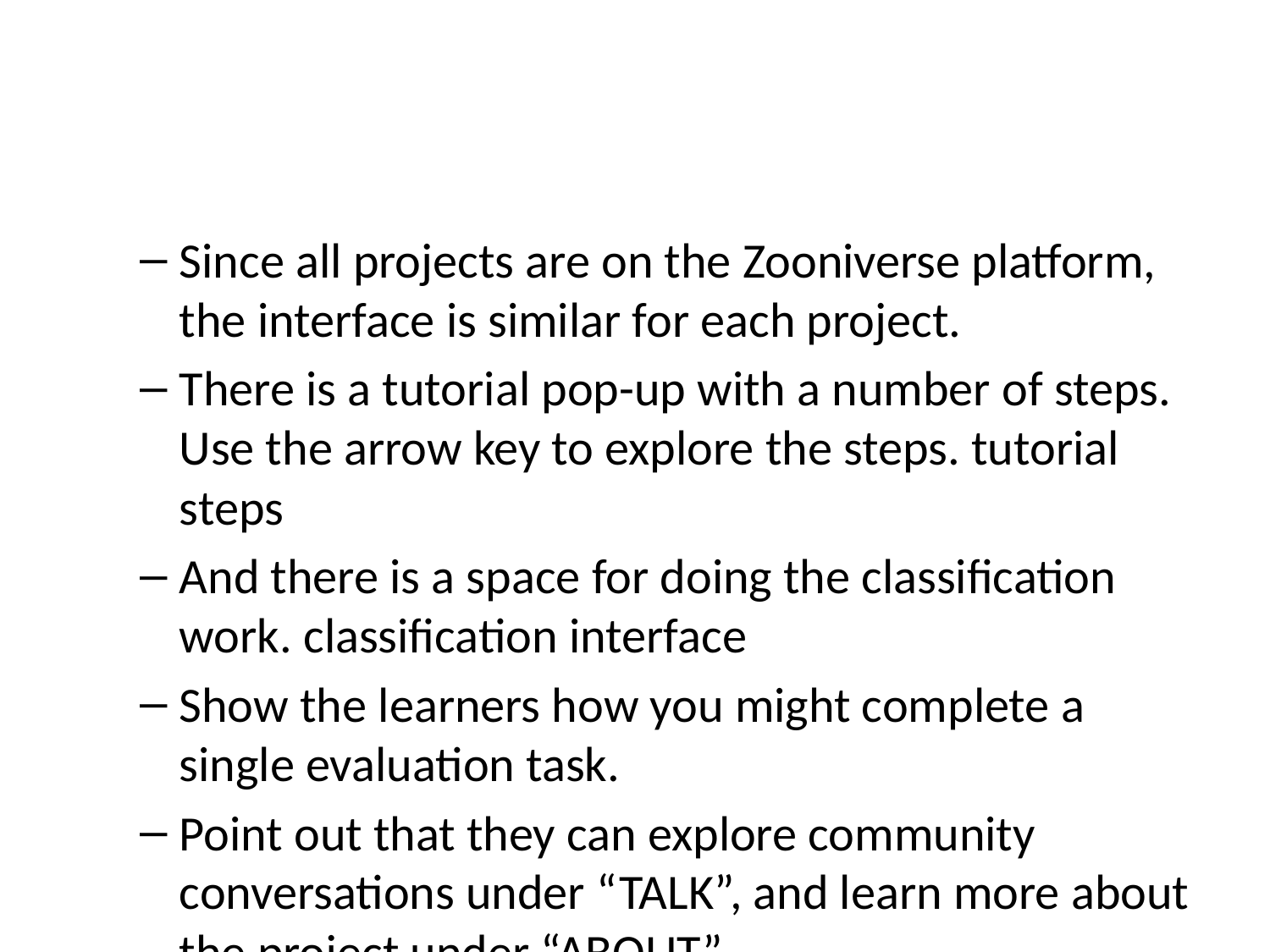

Since all projects are on the Zooniverse platform, the interface is similar for each project.
There is a tutorial pop-up with a number of steps. Use the arrow key to explore the steps. tutorial steps
And there is a space for doing the classification work. classification interface
Show the learners how you might complete a single evaluation task.
Point out that they can explore community conversations under “TALK”, and learn more about the project under “ABOUT”
Do the activity! Give learners 15 to 20 minutes to contribute to one or more projects on Zooniverse.